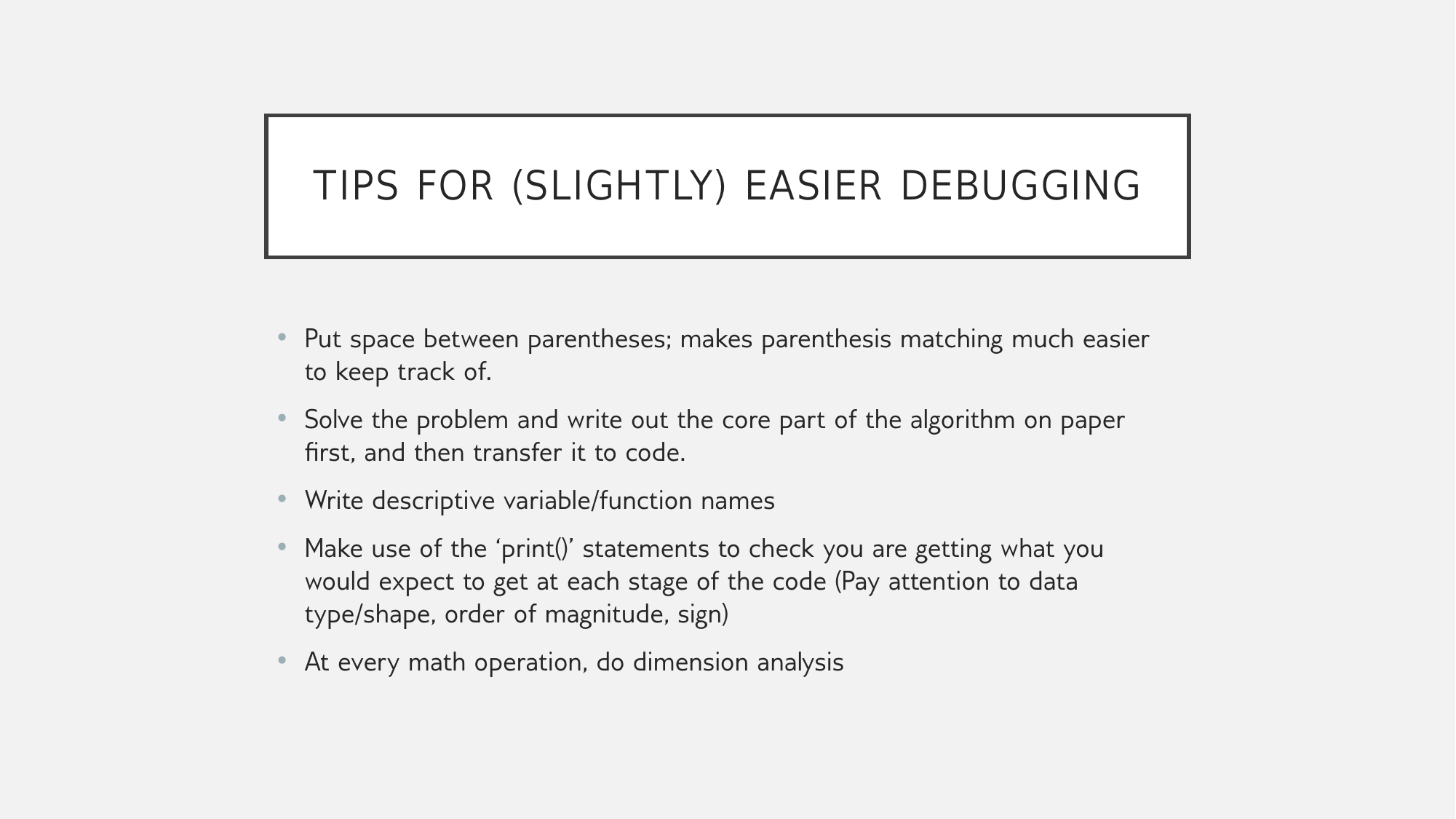

# Tips for (slightly) easier debugging
Put space between parentheses; makes parenthesis matching much easier to keep track of.
Solve the problem and write out the core part of the algorithm on paper first, and then transfer it to code.
Write descriptive variable/function names
Make use of the ‘print()’ statements to check you are getting what you would expect to get at each stage of the code (Pay attention to data type/shape, order of magnitude, sign)
At every math operation, do dimension analysis